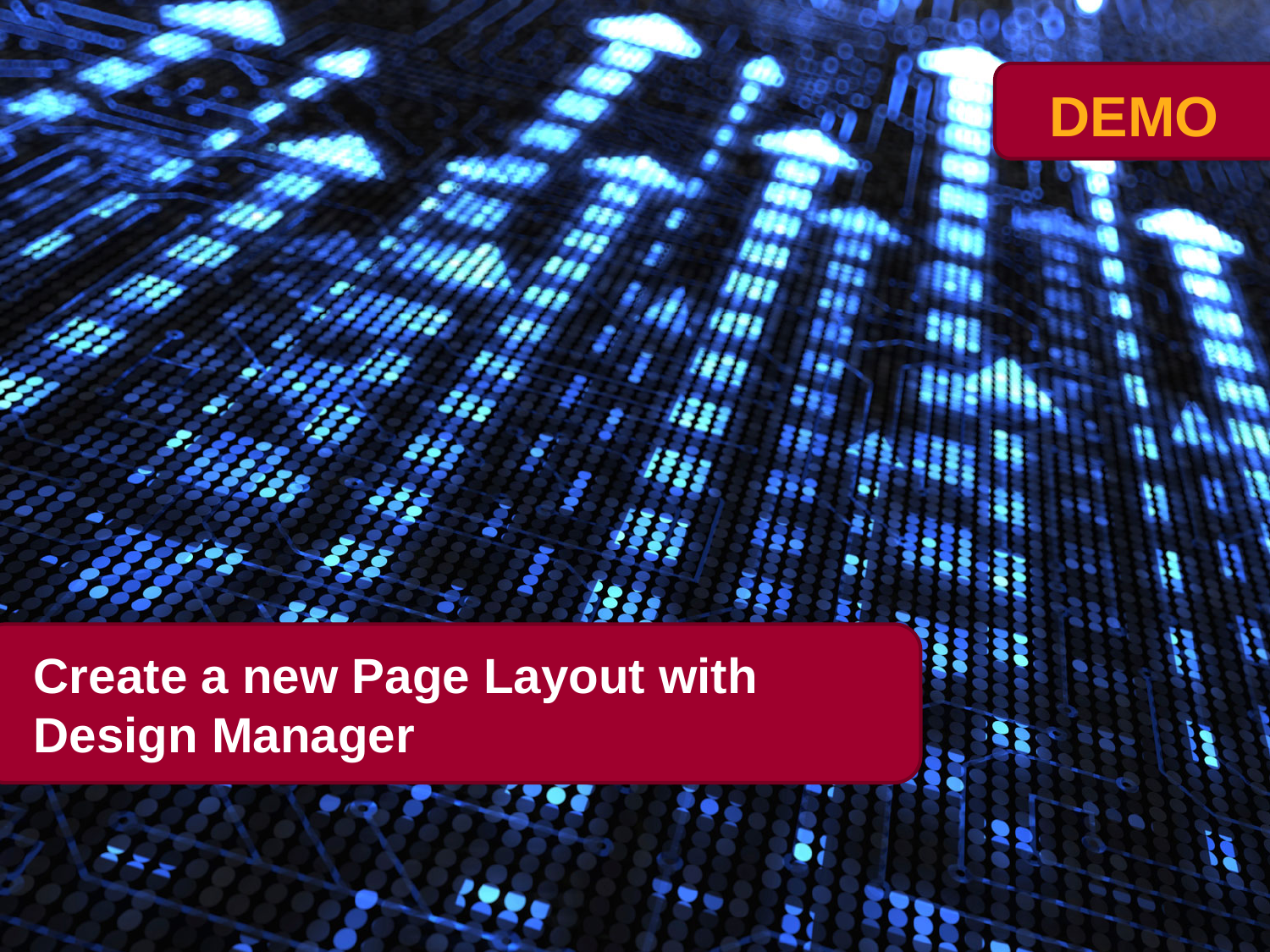

# Create a new Page Layout with Design Manager